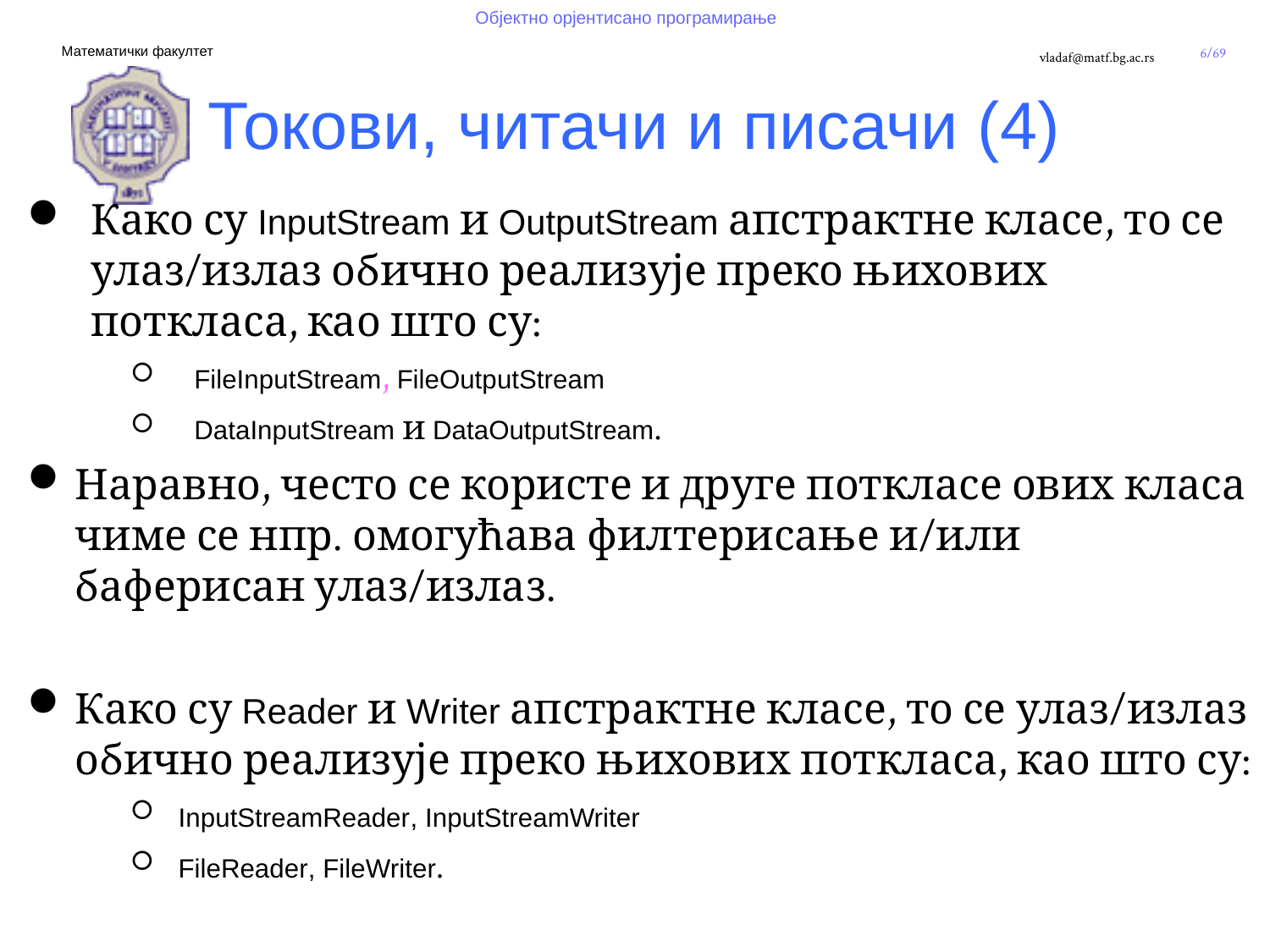

Токови, читачи и писачи (4)
Како су InputStream и OutputStream апстрактне класе, то се улаз/излаз обично реализује преко њихових поткласа, као што су:
FileInputStream, FileOutputStream
DataInputStream и DataOutputStream.
Наравно, често се користе и друге поткласе ових класа чиме се нпр. омогућава филтерисање и/или баферисан улаз/излаз.

Како су Reader и Writer апстрактне класе, то се улаз/излаз обично реализује преко њихових поткласа, као што су:
InputStreamReader, InputStreamWriter
FileReader, FileWriter.